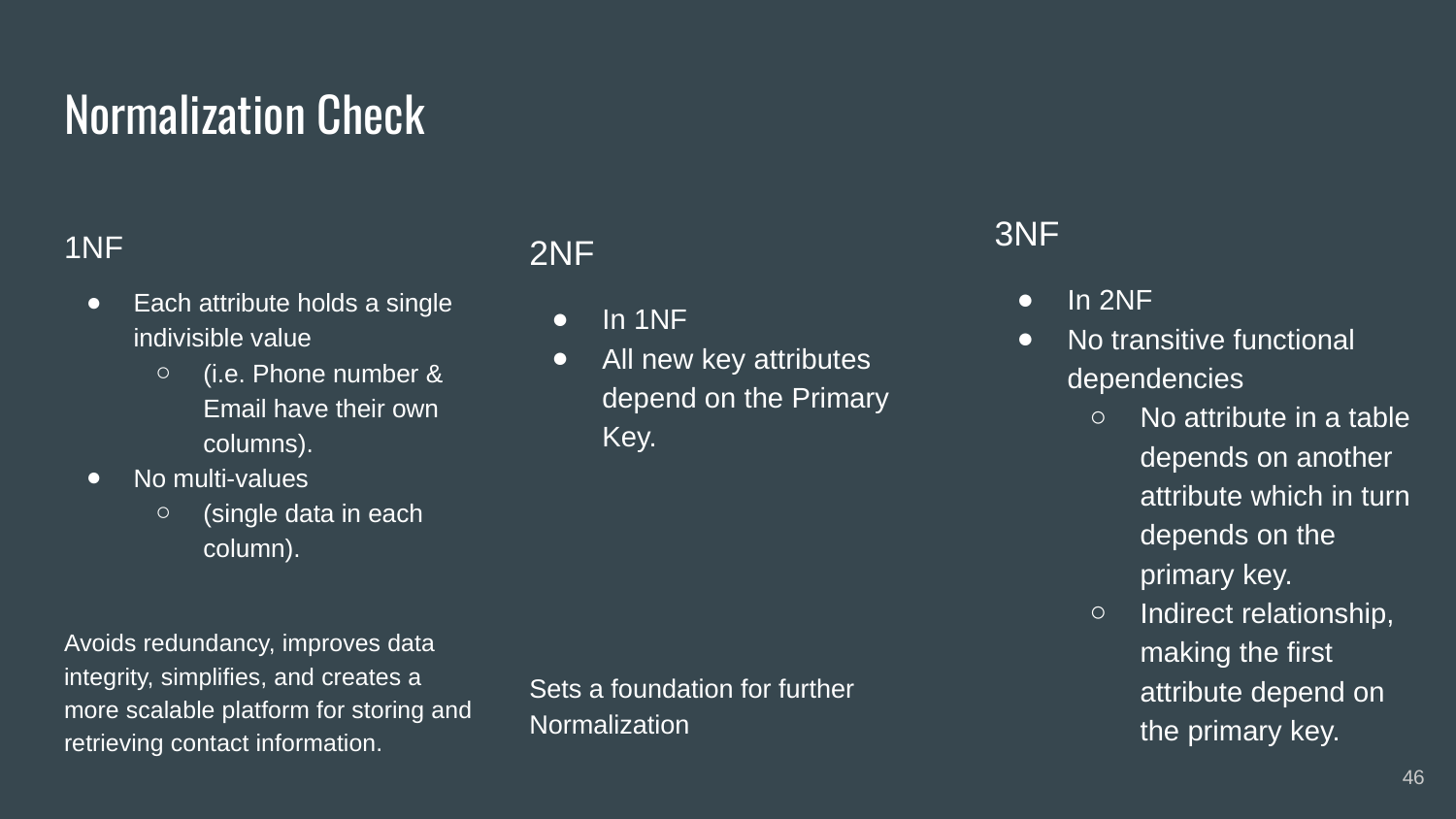

# Normalization Check
3NF
In 2NF
No transitive functional dependencies
No attribute in a table depends on another attribute which in turn depends on the primary key.
Indirect relationship, making the first attribute depend on the primary key.
1NF
Each attribute holds a single indivisible value
(i.e. Phone number & Email have their own columns).
No multi-values
(single data in each column).

Avoids redundancy, improves data integrity, simplifies, and creates a more scalable platform for storing and retrieving contact information.

2NF
In 1NF
All new key attributes depend on the Primary Key.

Sets a foundation for further Normalization
46